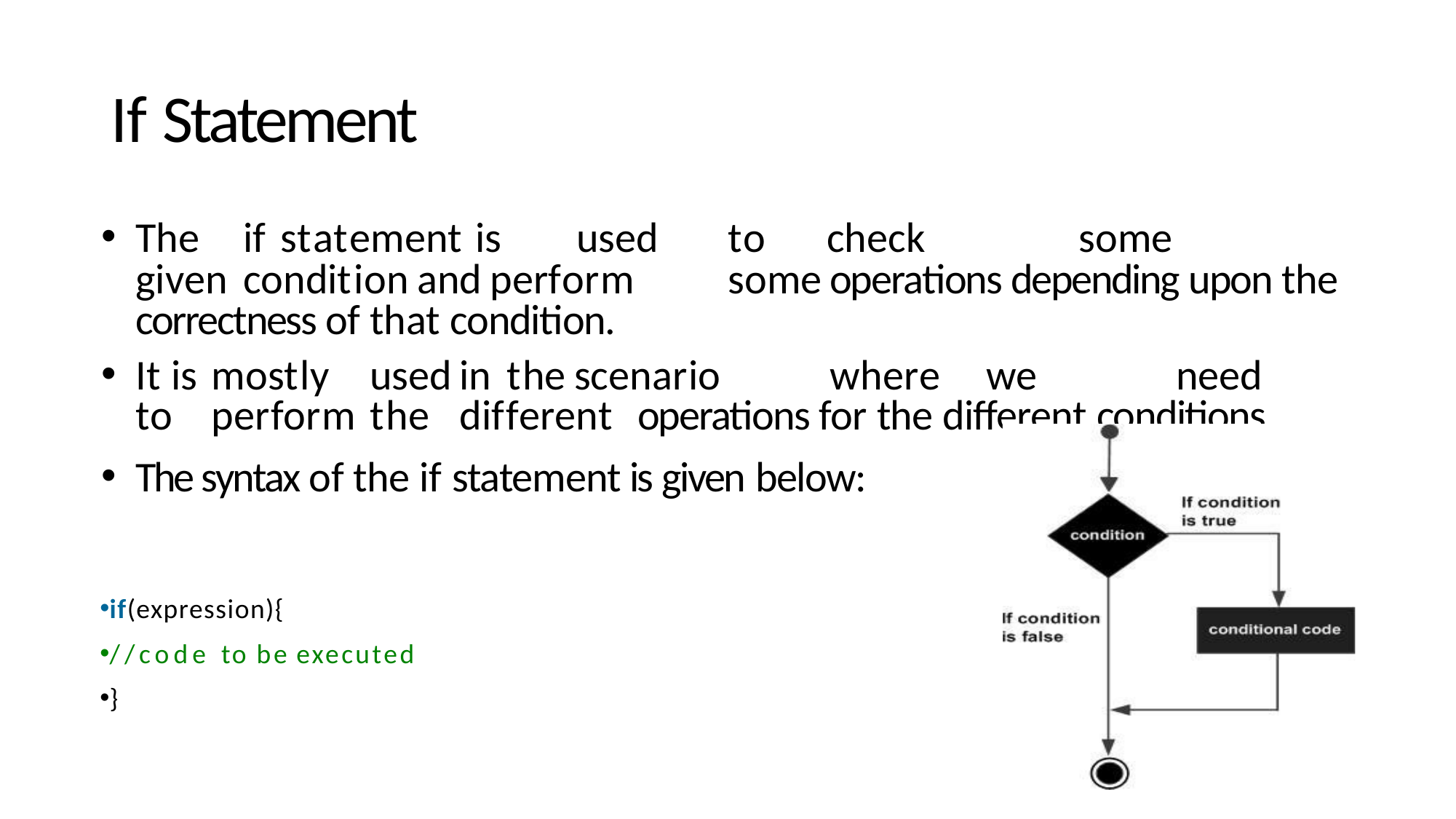

# If Statement
The	if	statement is	used	to	check	some	given	condition and perform	some operations depending upon the correctness of that condition.
It	is	mostly	used	in	the	scenario	where	we	need	to	perform	the	different  operations for the different conditions.
The syntax of the if statement is given below:

if(expression){
//code to be executed
}